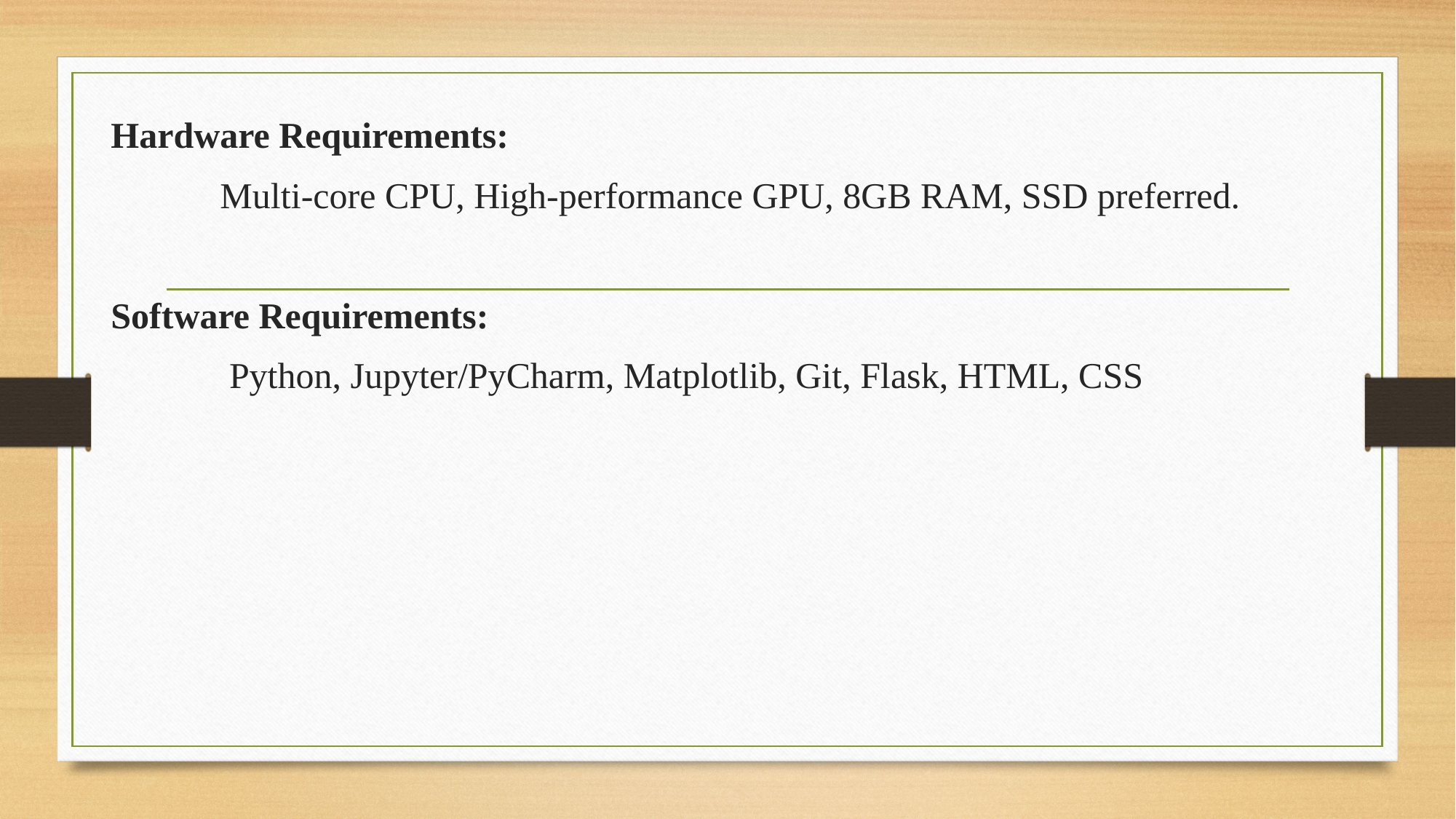

Hardware Requirements:
	Multi-core CPU, High-performance GPU, 8GB RAM, SSD preferred.

Software Requirements:
	 Python, Jupyter/PyCharm, Matplotlib, Git, Flask, HTML, CSS